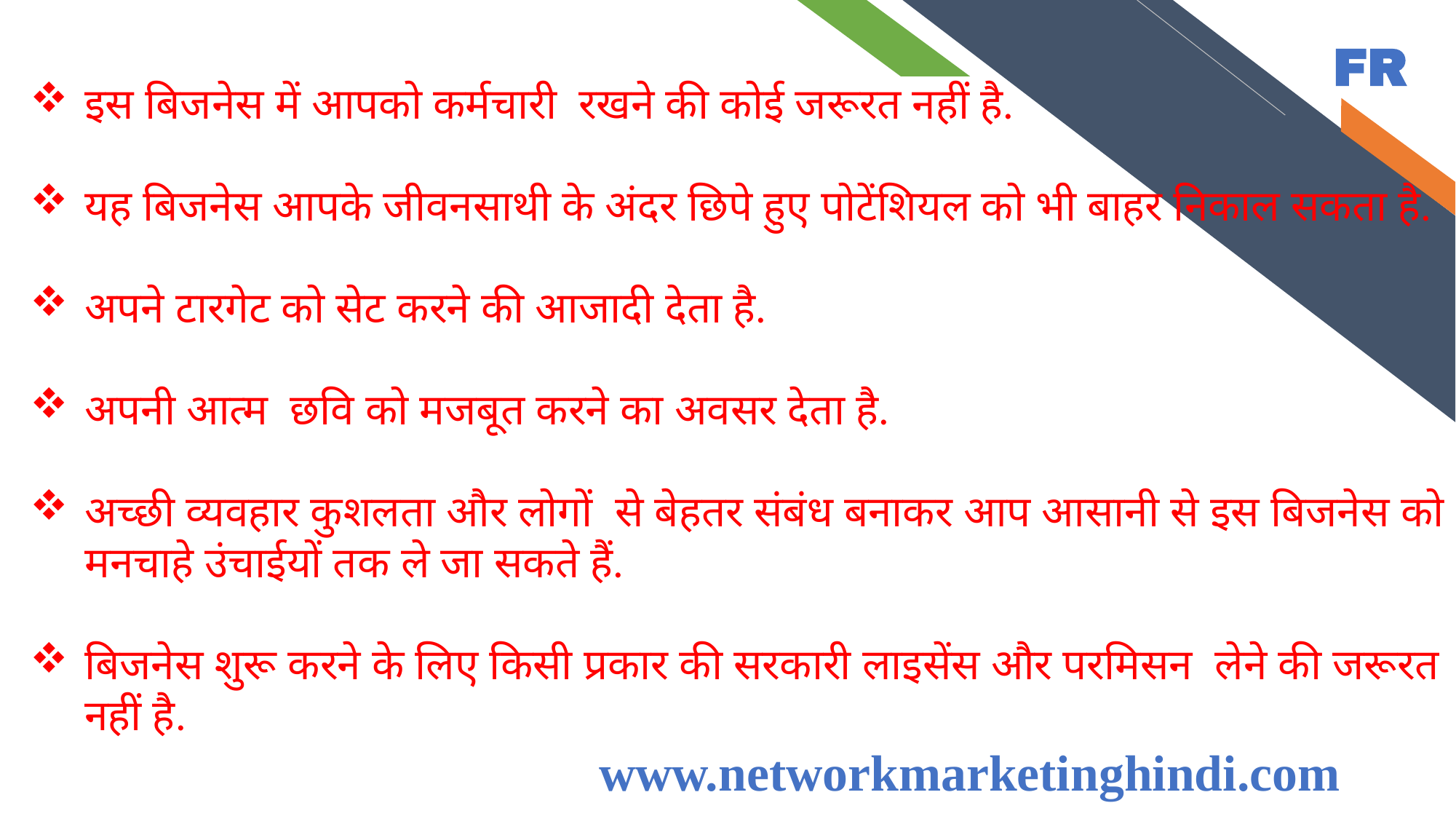

इस बिजनेस में आपको कर्मचारी  रखने की कोई जरूरत नहीं है.

यह बिजनेस आपके जीवनसाथी के अंदर छिपे हुए पोटेंशियल को भी बाहर निकाल सकता है.

अपने टारगेट को सेट करने की आजादी देता है.

अपनी आत्म  छवि को मजबूत करने का अवसर देता है.

अच्छी व्यवहार कुशलता और लोगों  से बेहतर संबंध बनाकर आप आसानी से इस बिजनेस को मनचाहे उंचाईयों तक ले जा सकते हैं.

बिजनेस शुरू करने के लिए किसी प्रकार की सरकारी लाइसेंस और परमिसन  लेने की जरूरत नहीं है.
www.networkmarketinghindi.com